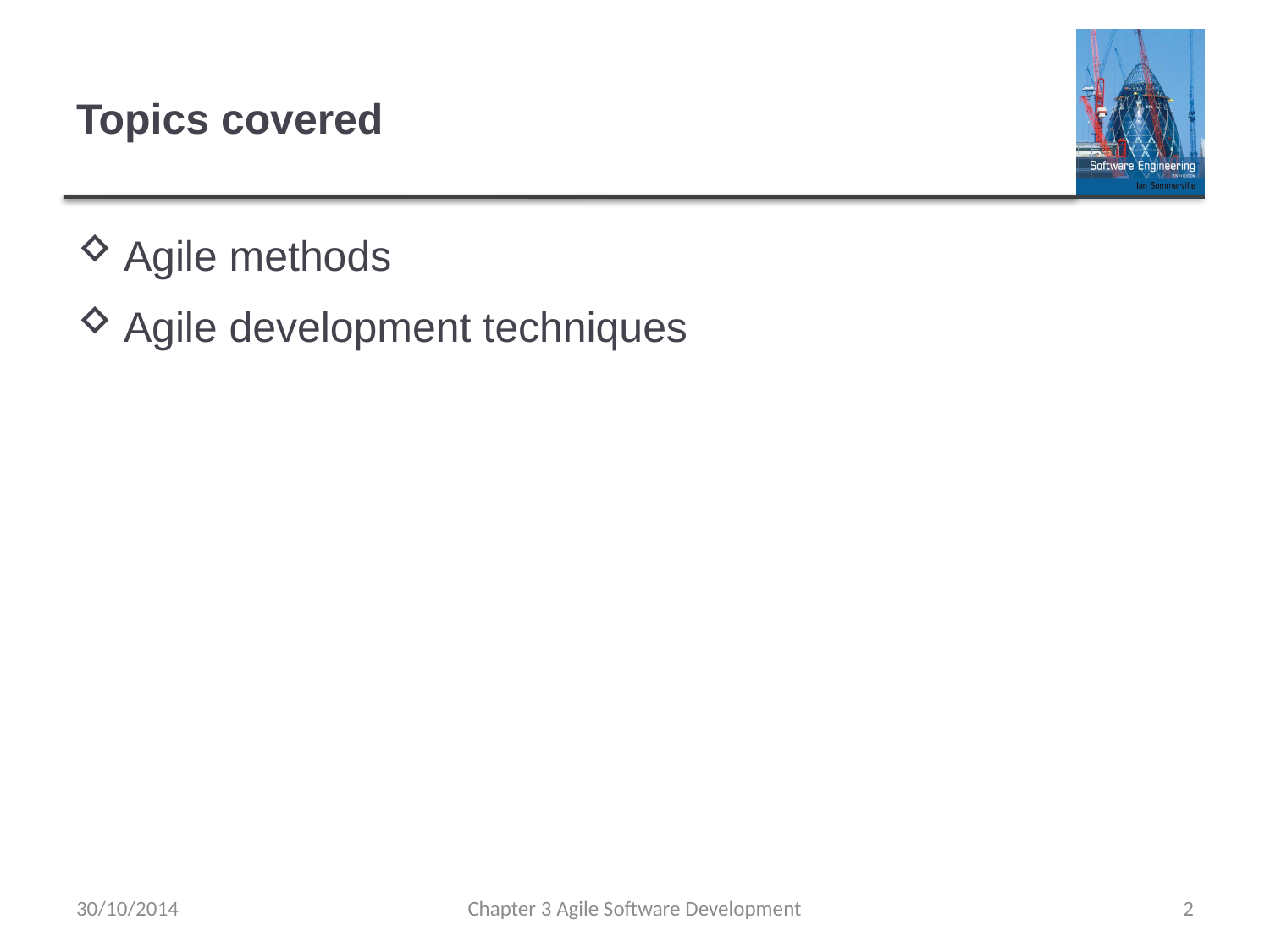

# Topics covered
Agile methods
Agile development techniques
30/10/2014
Chapter 3 Agile Software Development
2